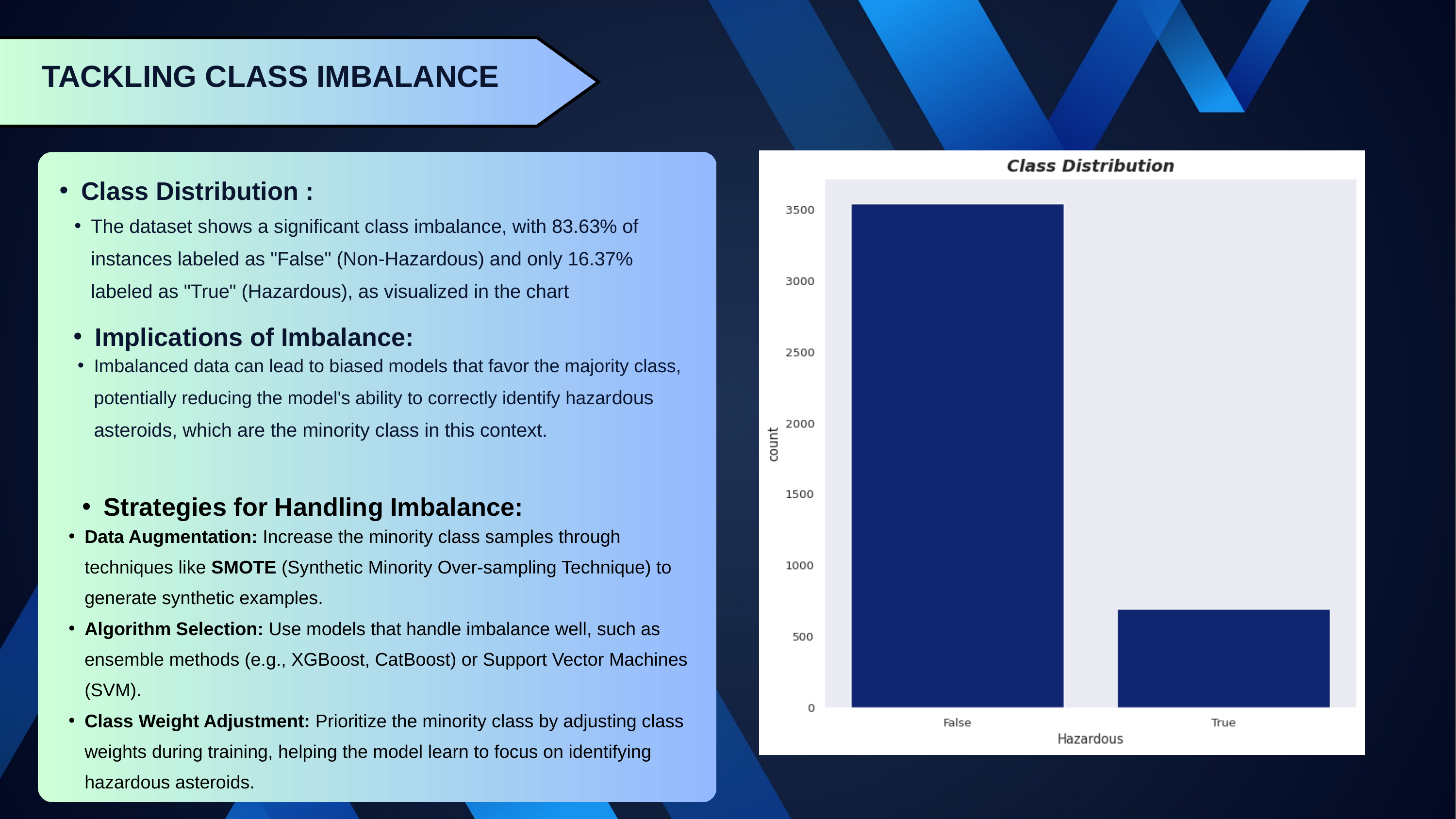

TACKLING CLASS IMBALANCE

Class Distribution :
The dataset shows a significant class imbalance, with 83.63% of instances labeled as "False" (Non-Hazardous) and only 16.37% labeled as "True" (Hazardous), as visualized in the chart
Implications of Imbalance:
Imbalanced data can lead to biased models that favor the majority class, potentially reducing the model's ability to correctly identify hazardous asteroids, which are the minority class in this context.
Strategies for Handling Imbalance:
Data Augmentation: Increase the minority class samples through techniques like SMOTE (Synthetic Minority Over-sampling Technique) to generate synthetic examples.
Algorithm Selection: Use models that handle imbalance well, such as ensemble methods (e.g., XGBoost, CatBoost) or Support Vector Machines (SVM).
Class Weight Adjustment: Prioritize the minority class by adjusting class weights during training, helping the model learn to focus on identifying hazardous asteroids.